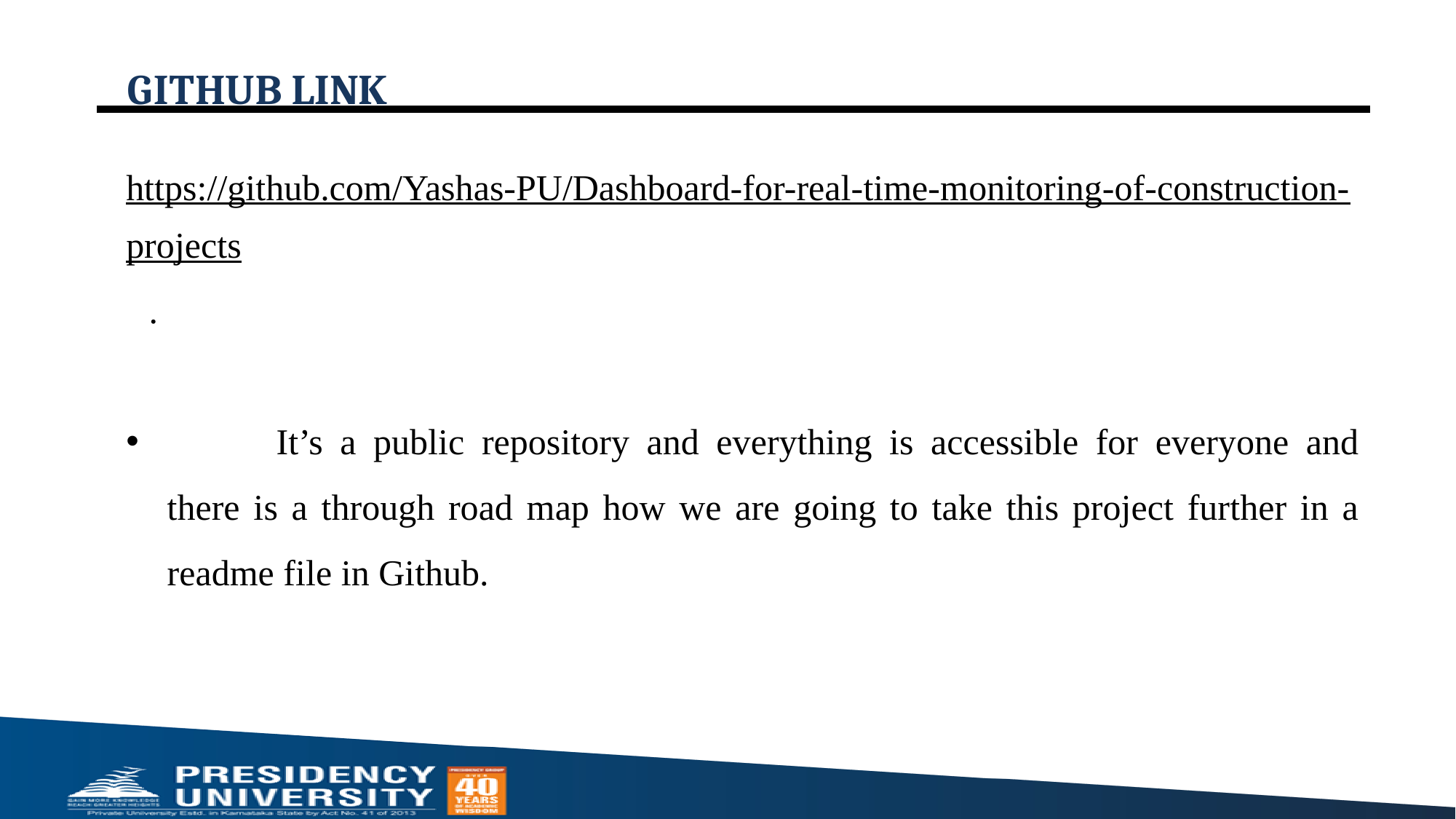

# GITHUB LINK

https://github.com/Yashas-PU/Dashboard-for-real-time-monitoring-of-construction-projects.

	It’s a public repository and everything is accessible for everyone and there is a through road map how we are going to take this project further in a readme file in Github.